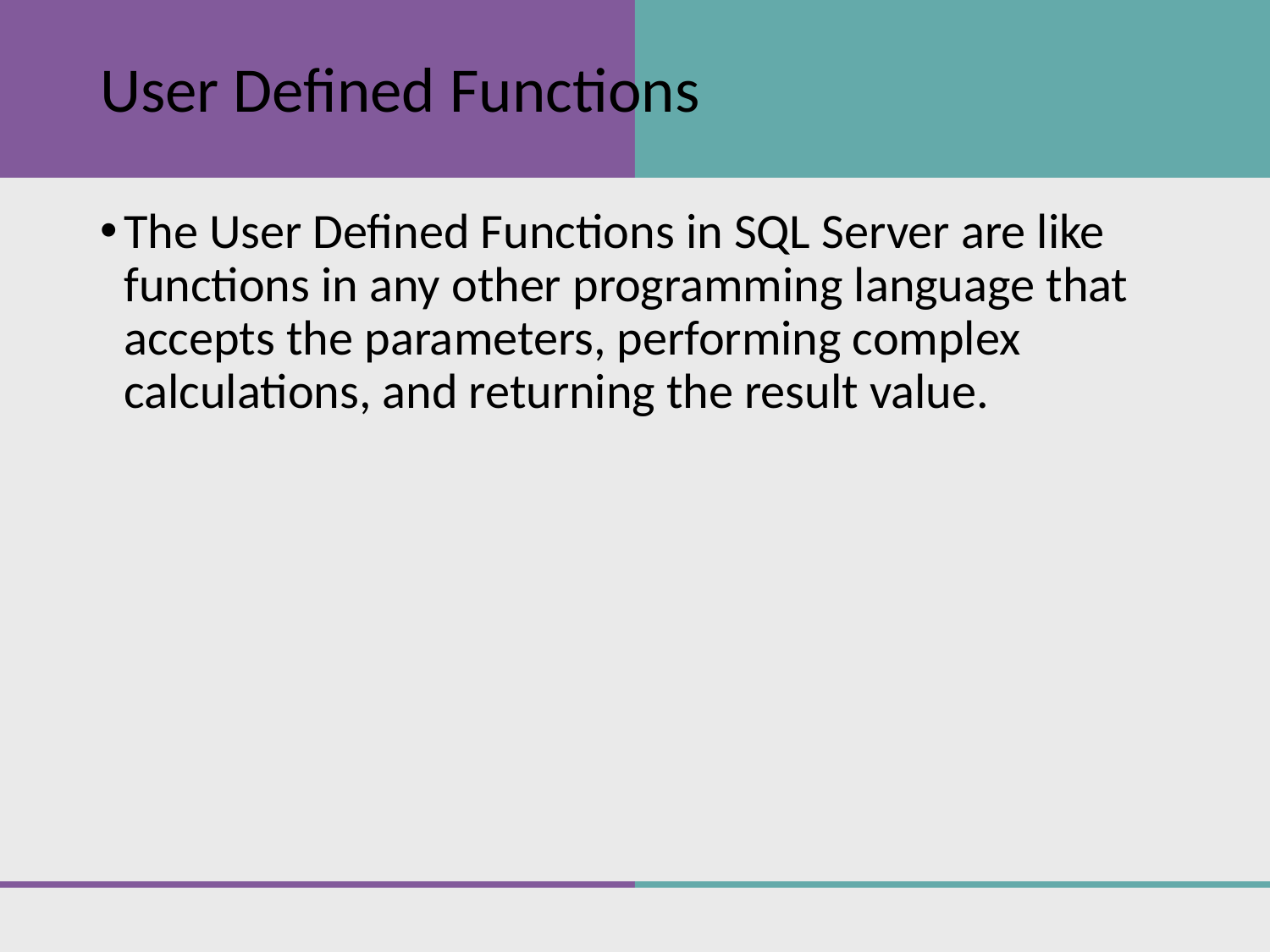

# User Defined Functions
The User Defined Functions in SQL Server are like functions in any other programming language that accepts the parameters, performing complex calculations, and returning the result value.